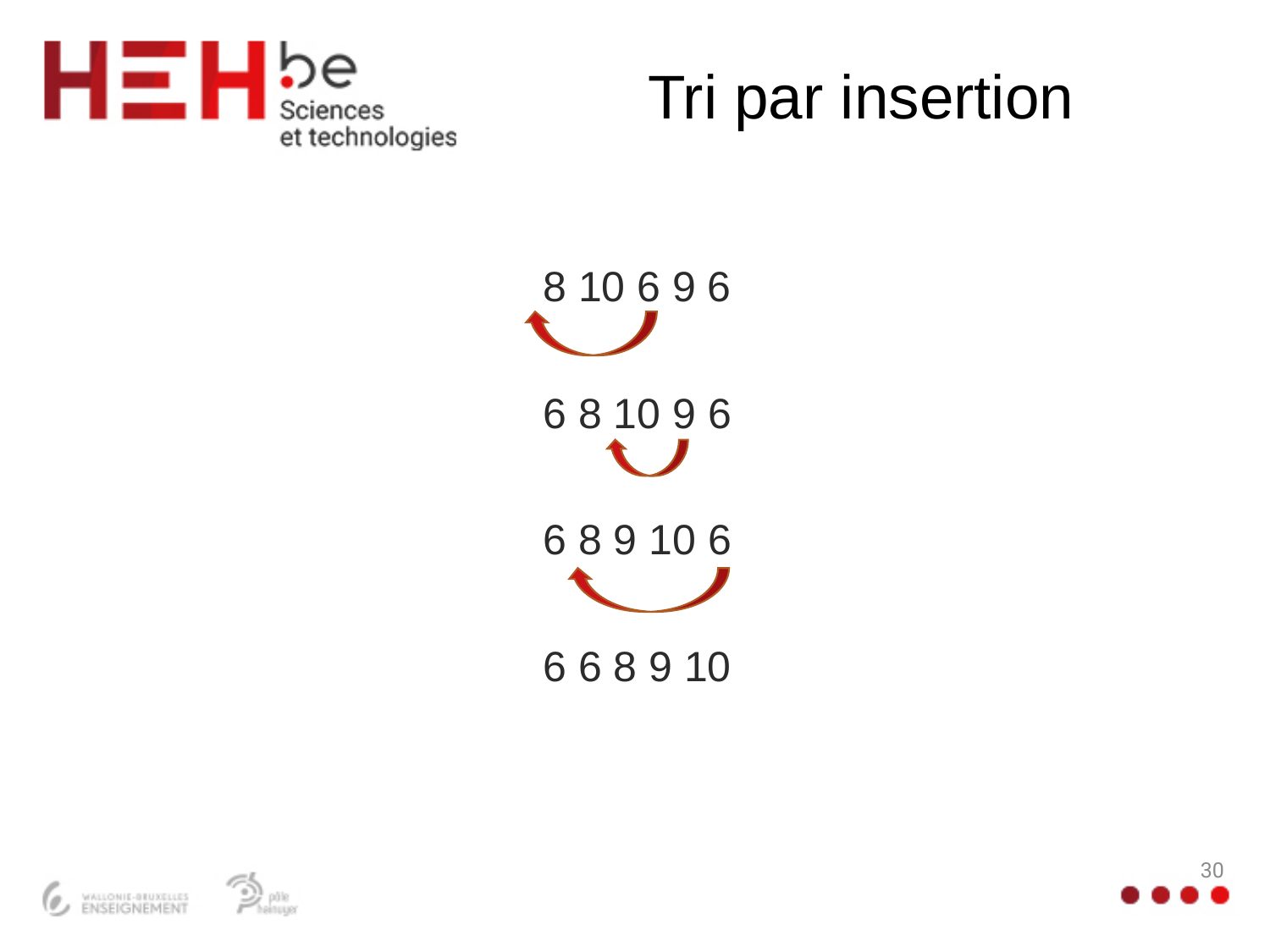

# Tri par insertion
8 10 6 9 6

6 8 10 9 6

6 8 9 10 6

6 6 8 9 10

30